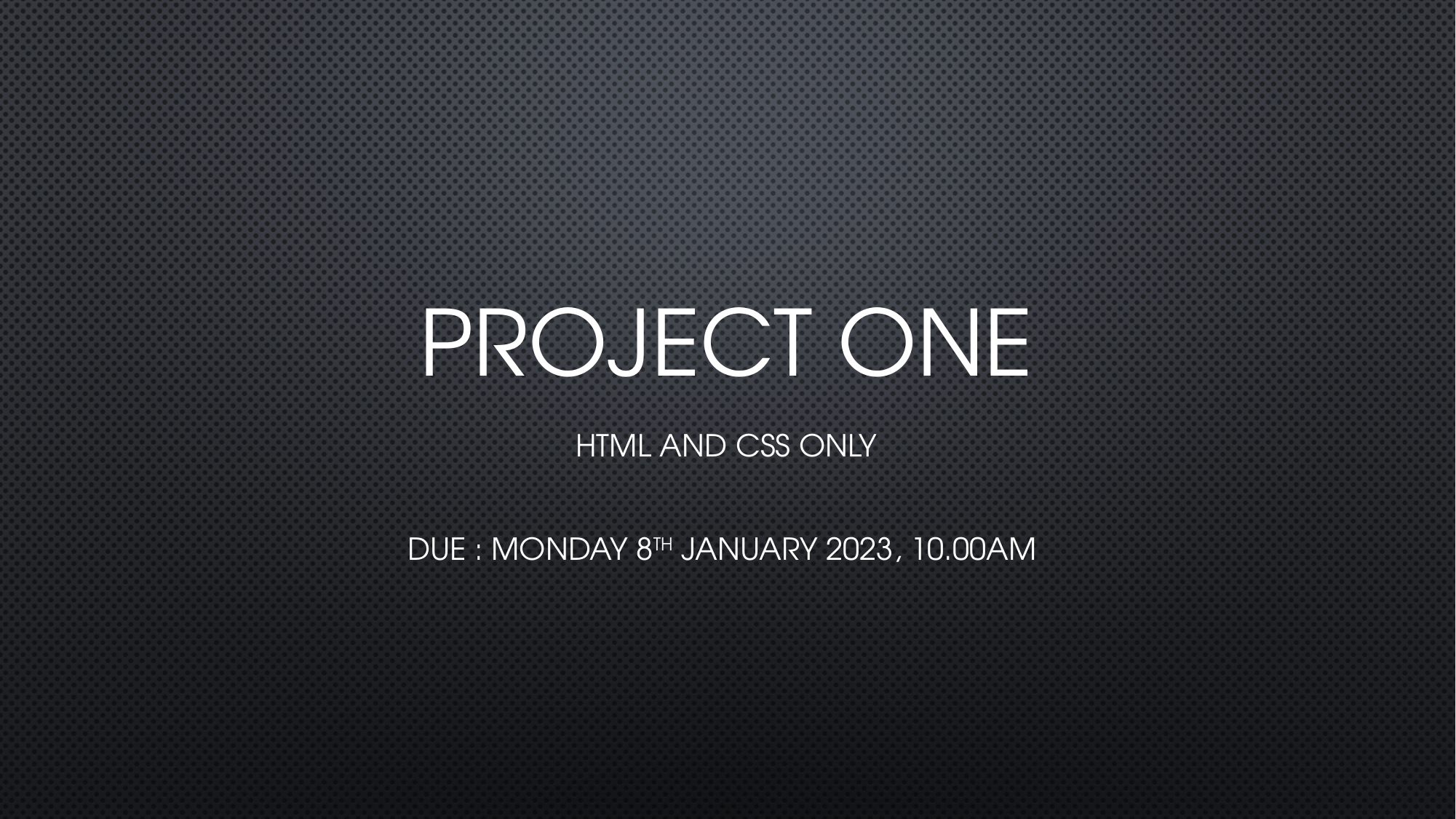

# PROJECT ONE
Html and CSS only

Due : MONDAY 8TH JANUARY 2023, 10.00AM